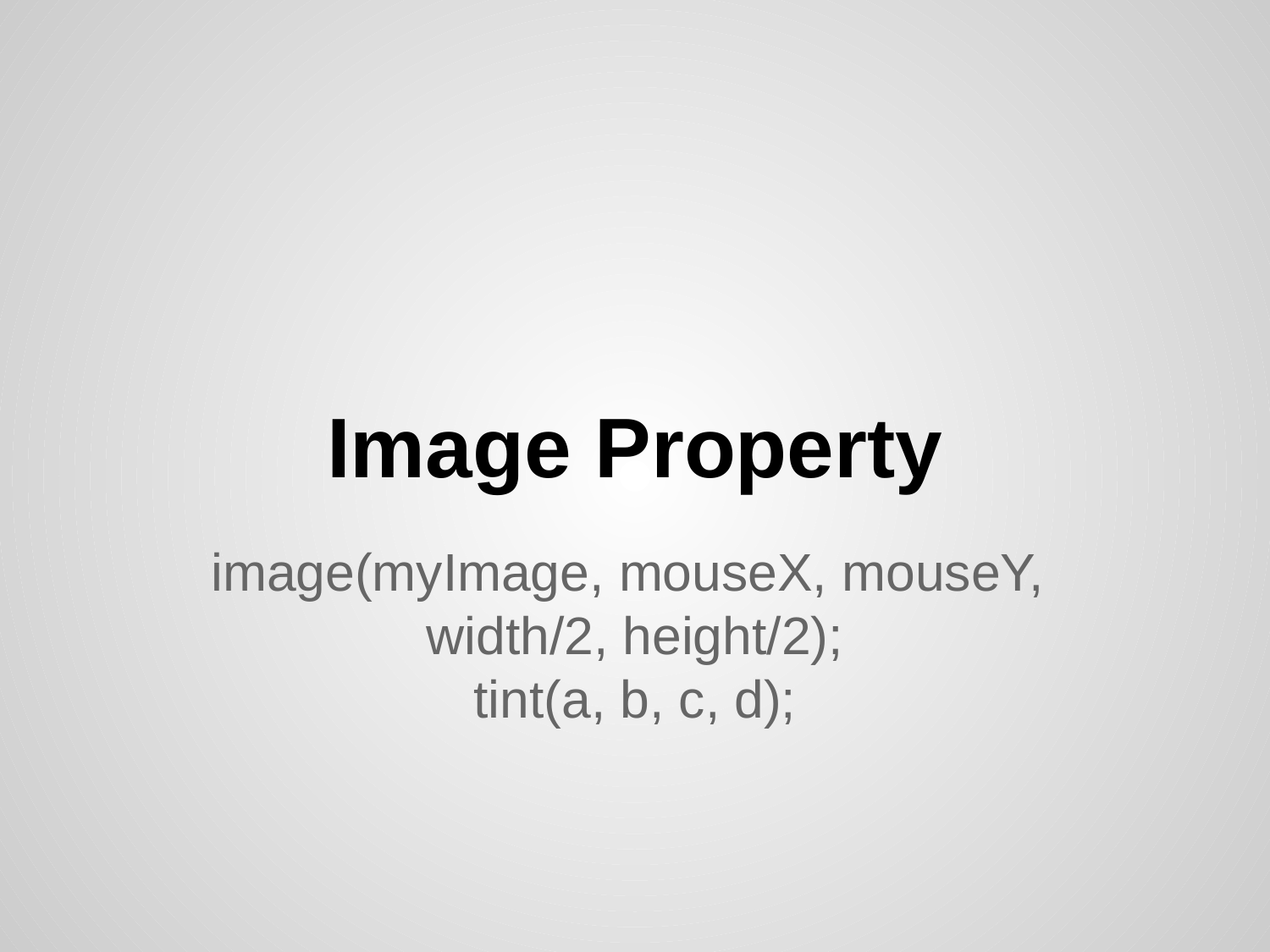

# Image Property
image(myImage, mouseX, mouseY,
width/2, height/2);
tint(a, b, c, d);